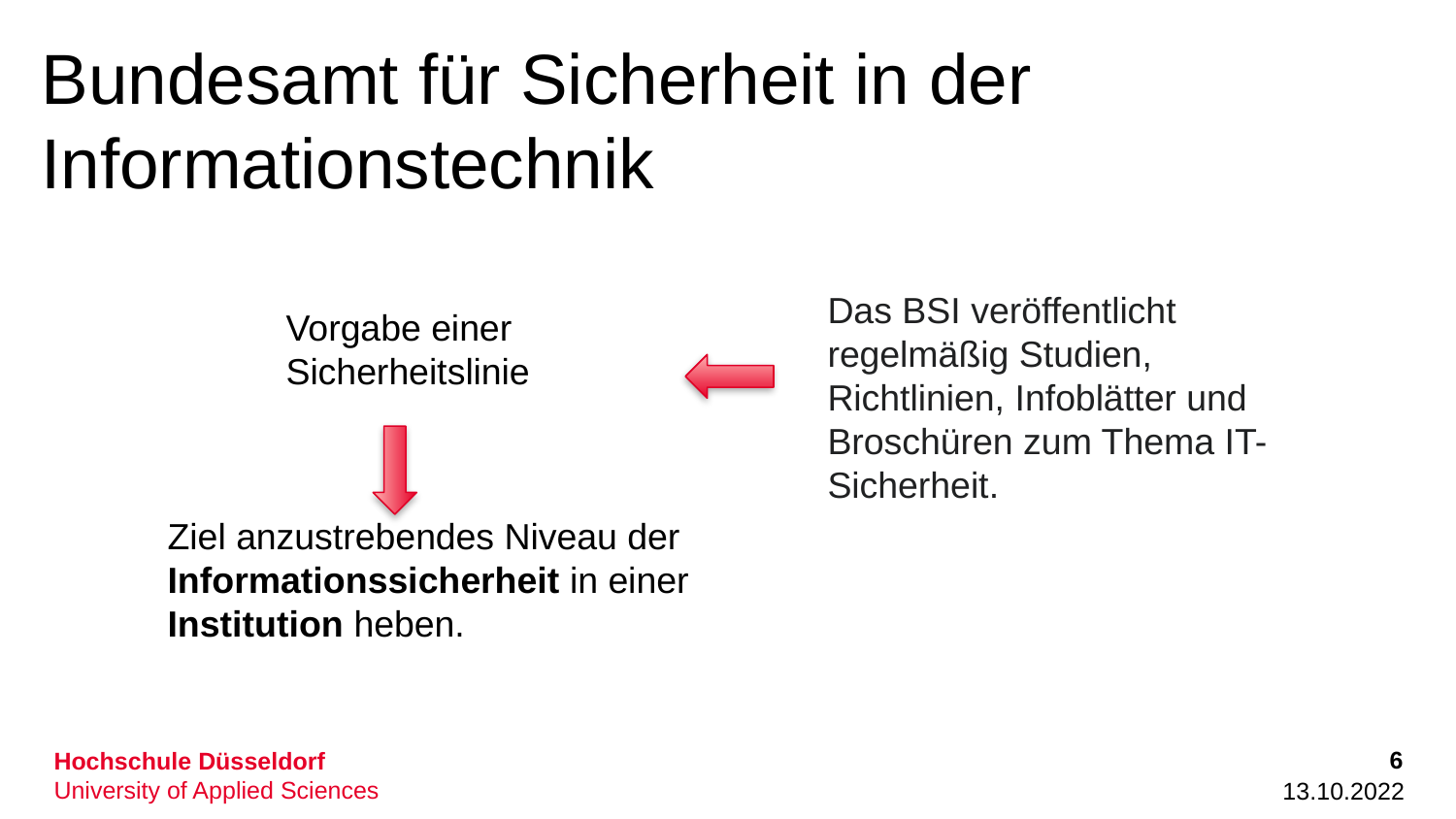

# Bundesamt für Sicherheit in der Informationstechnik
Das BSI veröffentlicht regelmäßig Studien, Richtlinien, Infoblätter und Broschüren zum Thema IT-Sicherheit.
Vorgabe einer Sicherheitslinie

Ziel anzustrebendes Niveau der Informationssicherheit in einer Institution heben.
6

13.10.2022